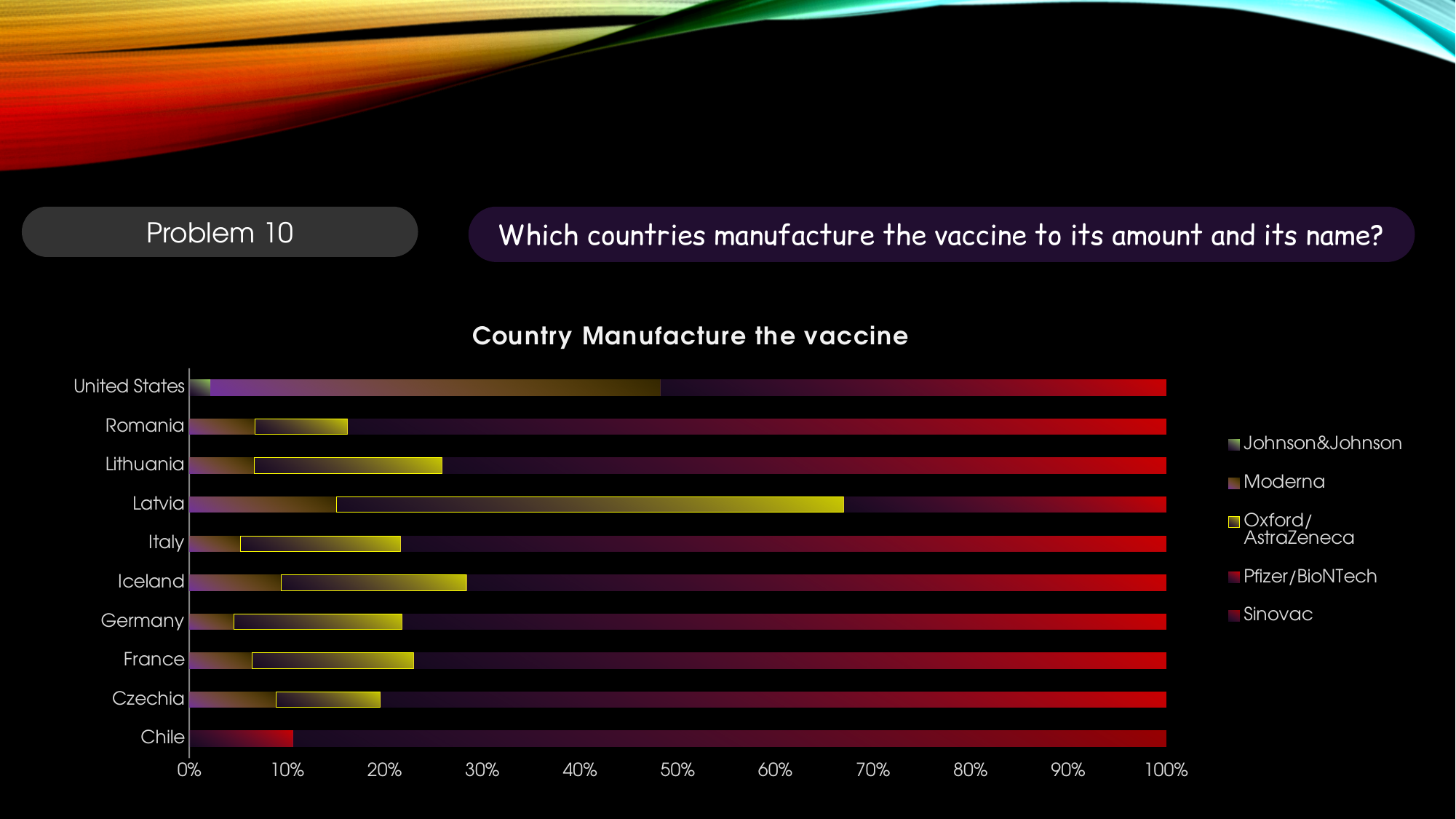

#
Problem 10
Which countries manufacture the vaccine to its amount and its name?

### Chart: Country Manufacture the vaccine

| Category | Johnson&Johnson | Moderna | Oxford/AstraZeneca | Pfizer/BioNTech | Sinovac |
|---|---|---|---|---|---|
| Chile | None | None | None | 67483691.0 | 566618744.0 |
| Czechia | 11250.0 | 10950139.0 | 13086937.0 | 98740591.0 | None |
| France | 47091.0 | 52147412.0 | 133818748.0 | 623550154.0 | None |
| Germany | None | 49663460.0 | 184975624.0 | 843854312.0 | None |
| Iceland | 752.0 | 509282.0 | 1023013.0 | 3868172.0 | None |
| Italy | 149505.0 | 40098018.0 | 126307589.0 | 602447948.0 | None |
| Latvia | 207.0 | 1492063.0 | 5128651.0 | 3252316.0 | None |
| Lithuania | 148.0 | 2545637.0 | 7343522.0 | 28339621.0 | None |
| Romania | None | 15346339.0 | 21589130.0 | 191286544.0 | None |
| United States | 239307358.0 | 5040217861.0 | None | 5657005151.0 | None |